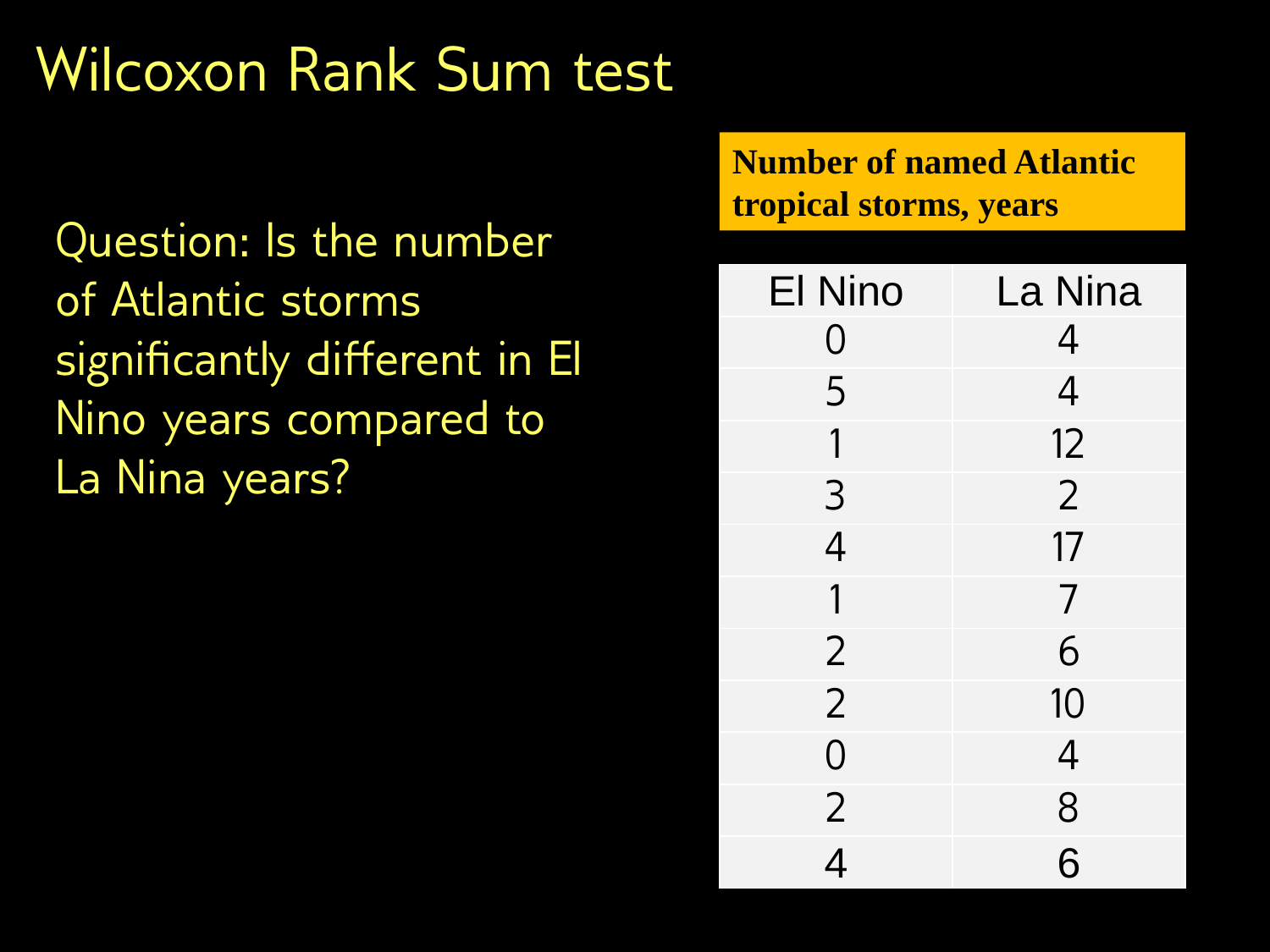

Wilcoxon Rank Sum test
Number of named Atlantic tropical storms, years
Question: Is the number of Atlantic storms significantly different in El Nino years compared to La Nina years?
| El Nino | La Nina |
| --- | --- |
| 0 | 4 |
| 5 | 4 |
| 1 | 12 |
| 3 | 2 |
| 4 | 17 |
| 1 | 7 |
| 2 | 6 |
| 2 | 10 |
| 0 | 4 |
| 2 | 8 |
| 4 | 6 |